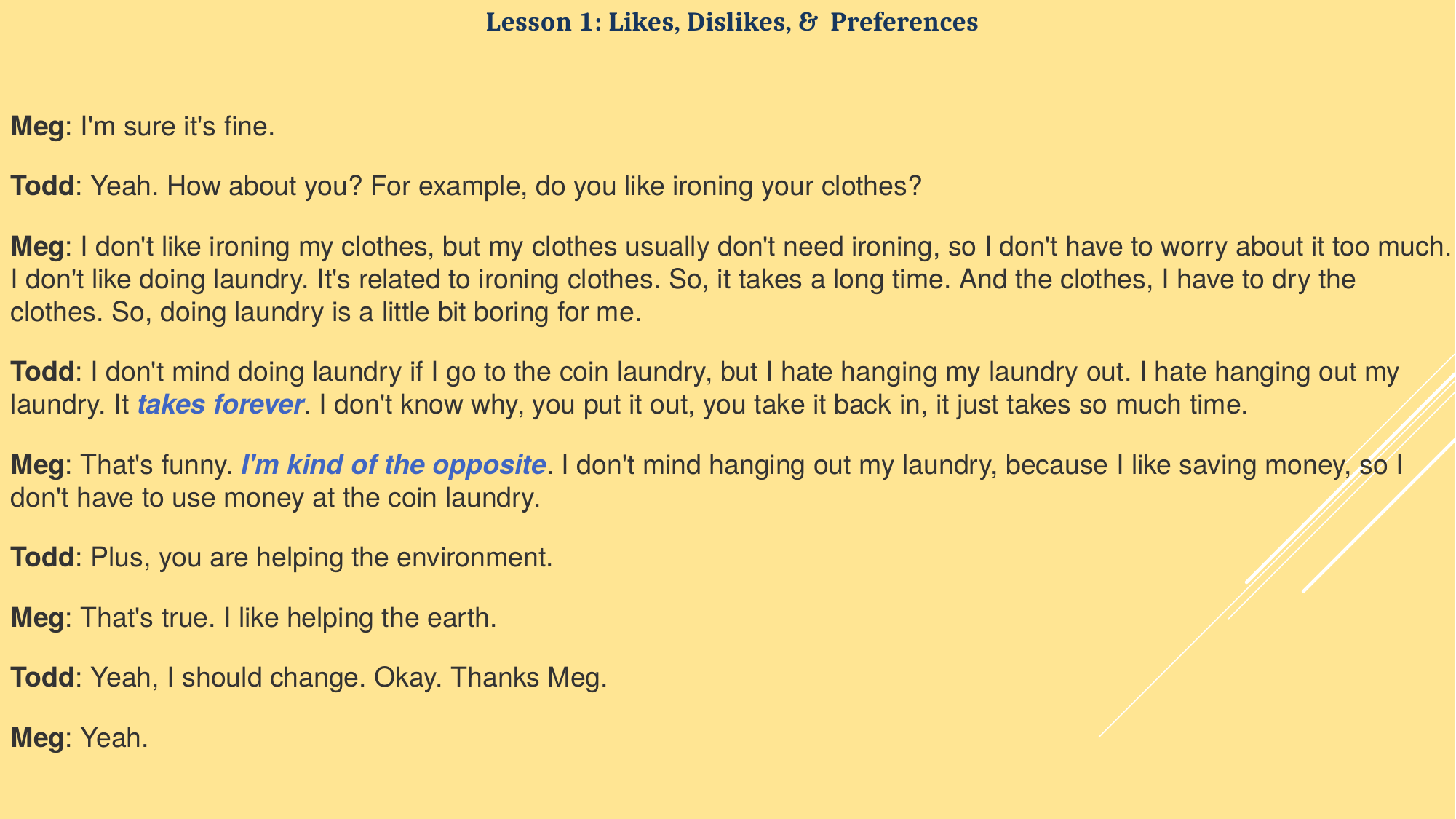

Lesson 1: Likes, Dislikes, &  Preferences
Meg: I'm sure it's fine.
Todd: Yeah. How about you? For example, do you like ironing your clothes?
Meg: I don't like ironing my clothes, but my clothes usually don't need ironing, so I don't have to worry about it too much. I don't like doing laundry. It's related to ironing clothes. So, it takes a long time. And the clothes, I have to dry the clothes. So, doing laundry is a little bit boring for me.
Todd: I don't mind doing laundry if I go to the coin laundry, but I hate hanging my laundry out. I hate hanging out my laundry. It takes forever. I don't know why, you put it out, you take it back in, it just takes so much time.
Meg: That's funny. I'm kind of the opposite. I don't mind hanging out my laundry, because I like saving money, so I don't have to use money at the coin laundry.
Todd: Plus, you are helping the environment.
Meg: That's true. I like helping the earth.
Todd: Yeah, I should change. Okay. Thanks Meg.
Meg: Yeah.